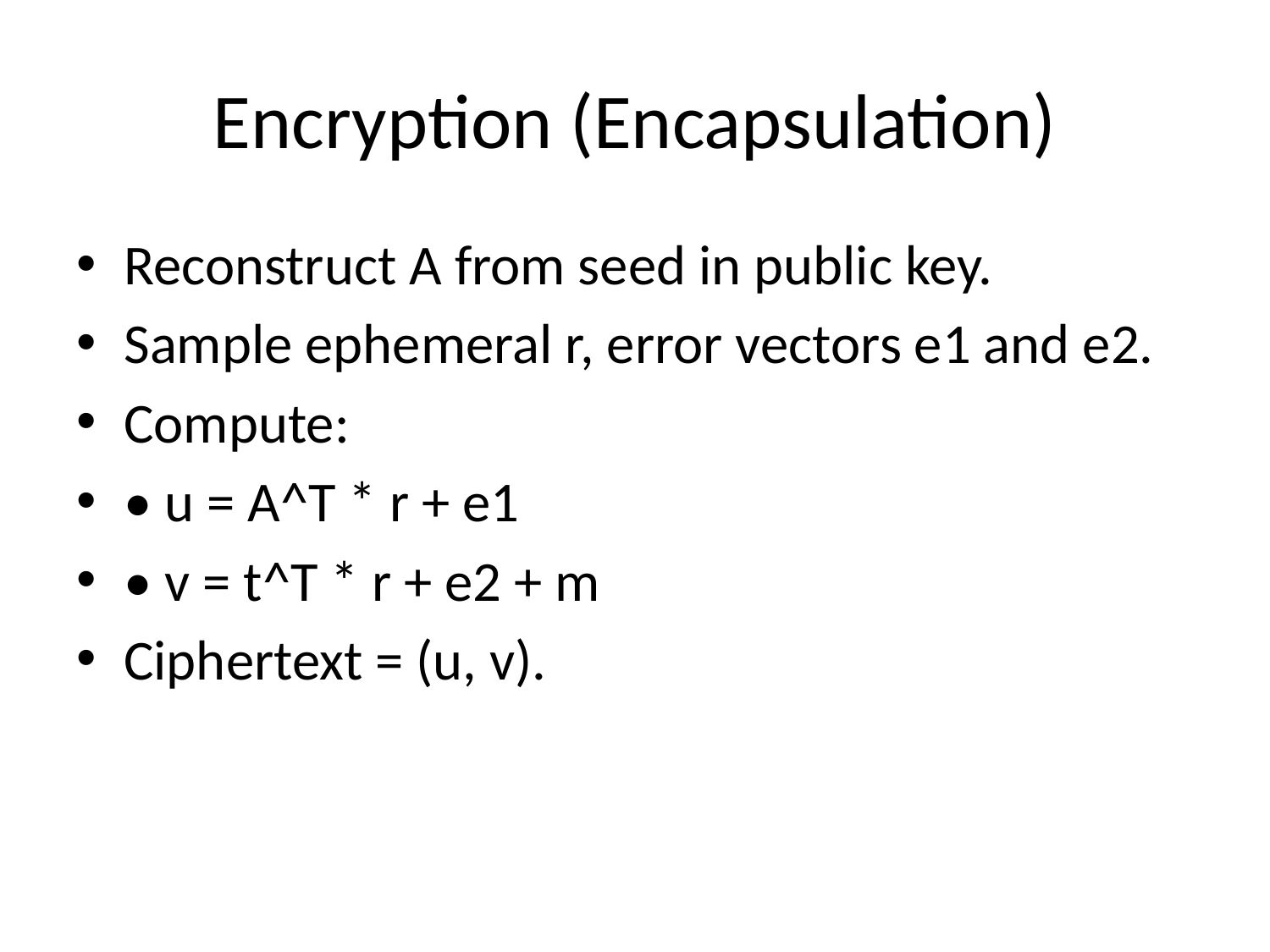

# Encryption (Encapsulation)
Reconstruct A from seed in public key.
Sample ephemeral r, error vectors e1 and e2.
Compute:
• u = A^T * r + e1
• v = t^T * r + e2 + m
Ciphertext = (u, v).